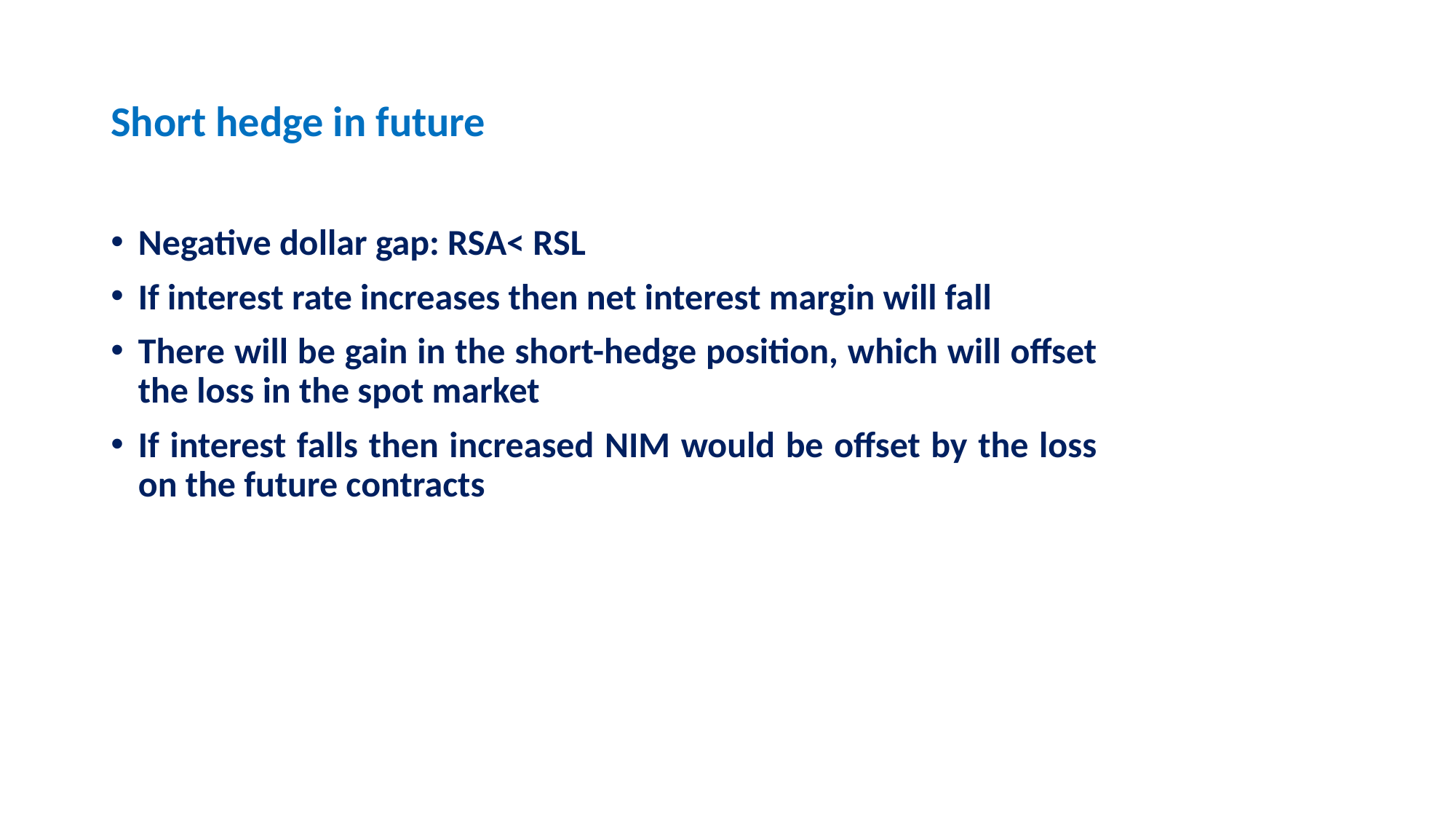

# Short hedge in future
Negative dollar gap: RSA< RSL
If interest rate increases then net interest margin will fall
There will be gain in the short-hedge position, which will offset the loss in the spot market
If interest falls then increased NIM would be offset by the loss on the future contracts